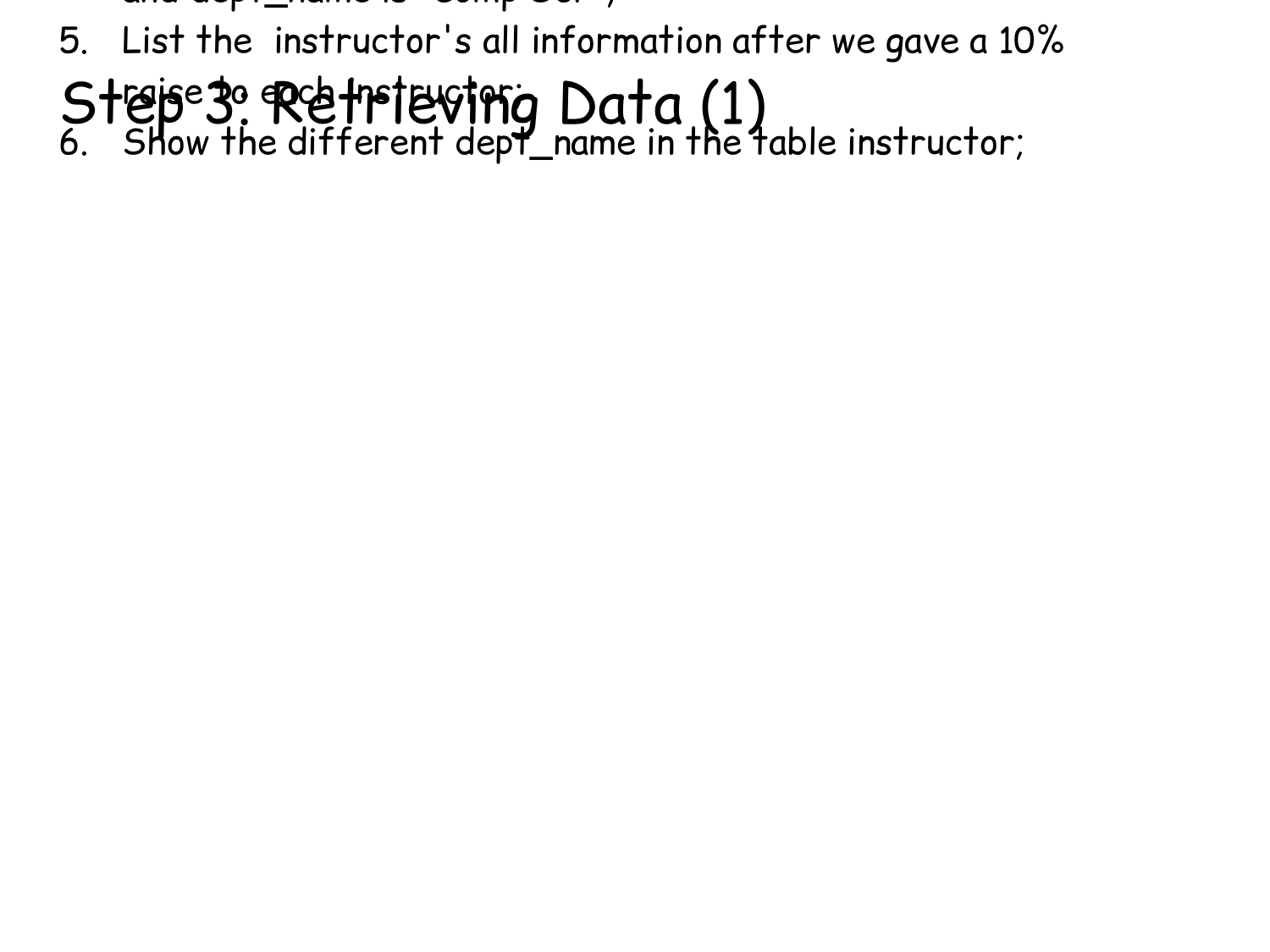

Step 3: Retrieving Data (1)
List all information stored in the table course;
List the dept_name and buildings of all departments;
List the instructor's name appears in the table instructor;
List  the instructor's name whose salary is more than 90000 and dept_name is 'Comp Sci' ;
List the  instructor's all information after we gave a 10% raise to each instructor;
Show the different dept_name in the table instructor;